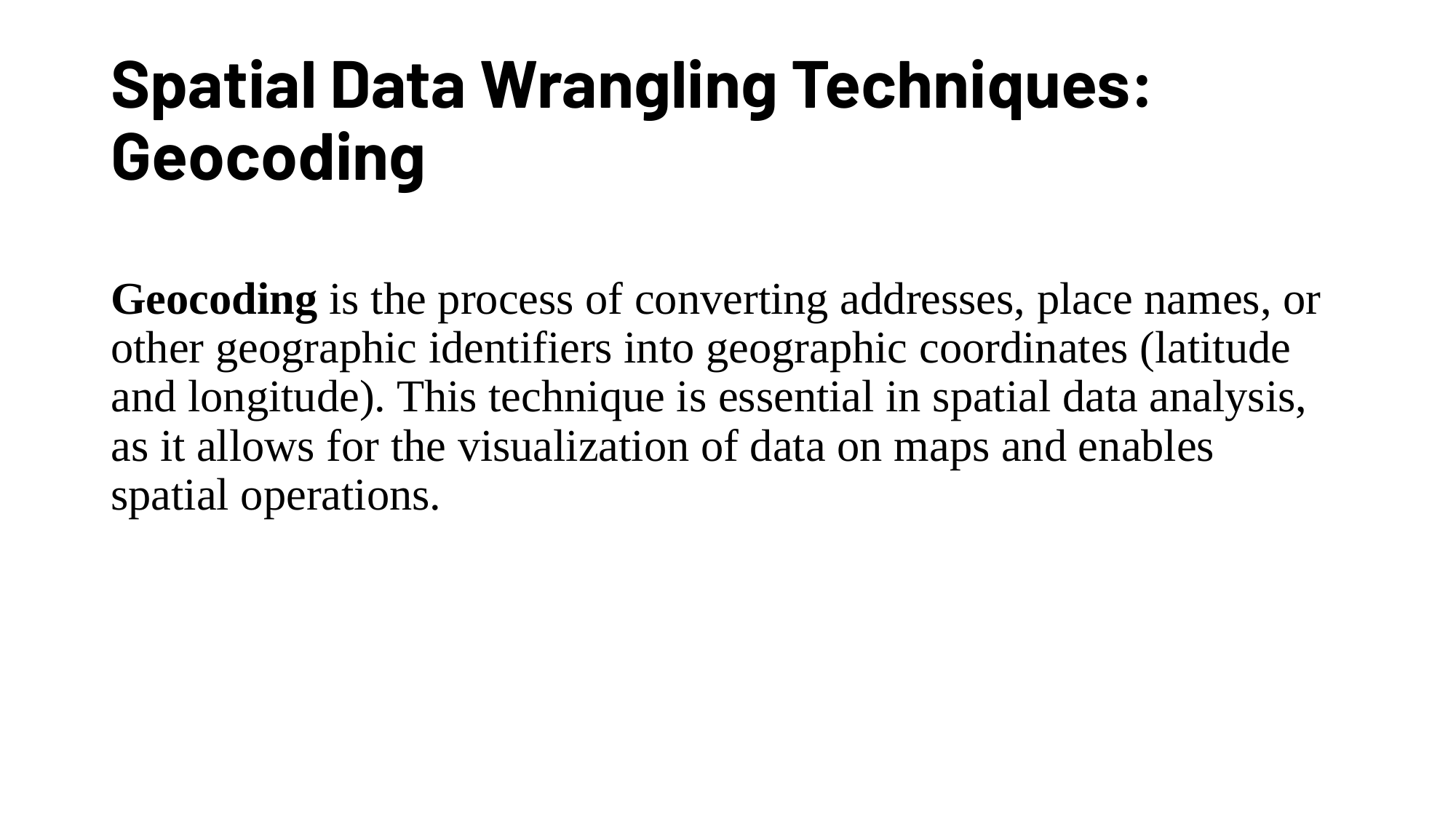

# Spatial Data Wrangling Techniques: Geocoding
Geocoding is the process of converting addresses, place names, or other geographic identifiers into geographic coordinates (latitude and longitude). This technique is essential in spatial data analysis, as it allows for the visualization of data on maps and enables spatial operations.